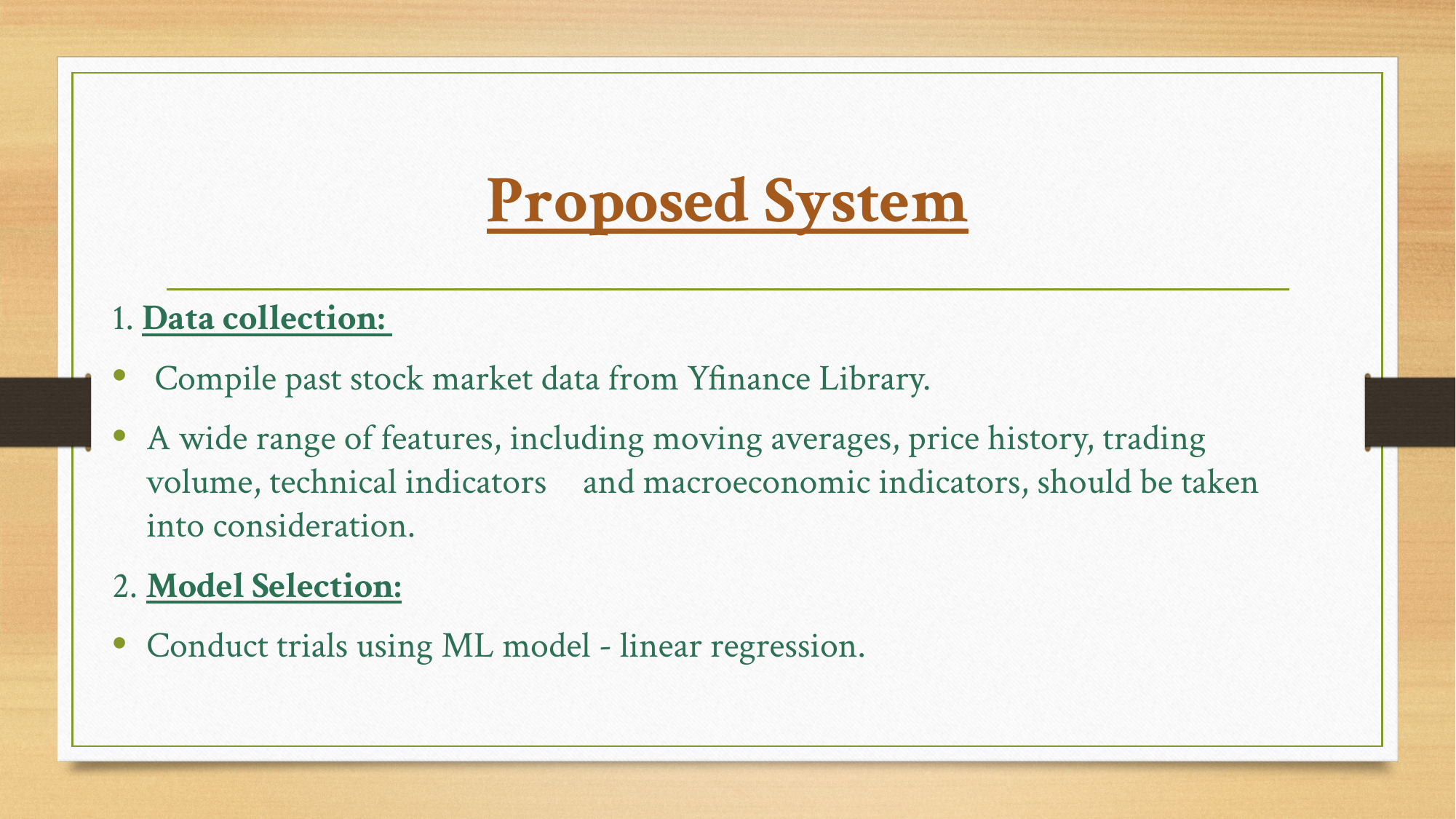

# Proposed System
1. Data collection:
 Compile past stock market data from Yfinance Library.
A wide range of features, including moving averages, price history, trading volume, technical indicators 	and macroeconomic indicators, should be taken into consideration.
2. Model Selection:
Conduct trials using ML model - linear regression.